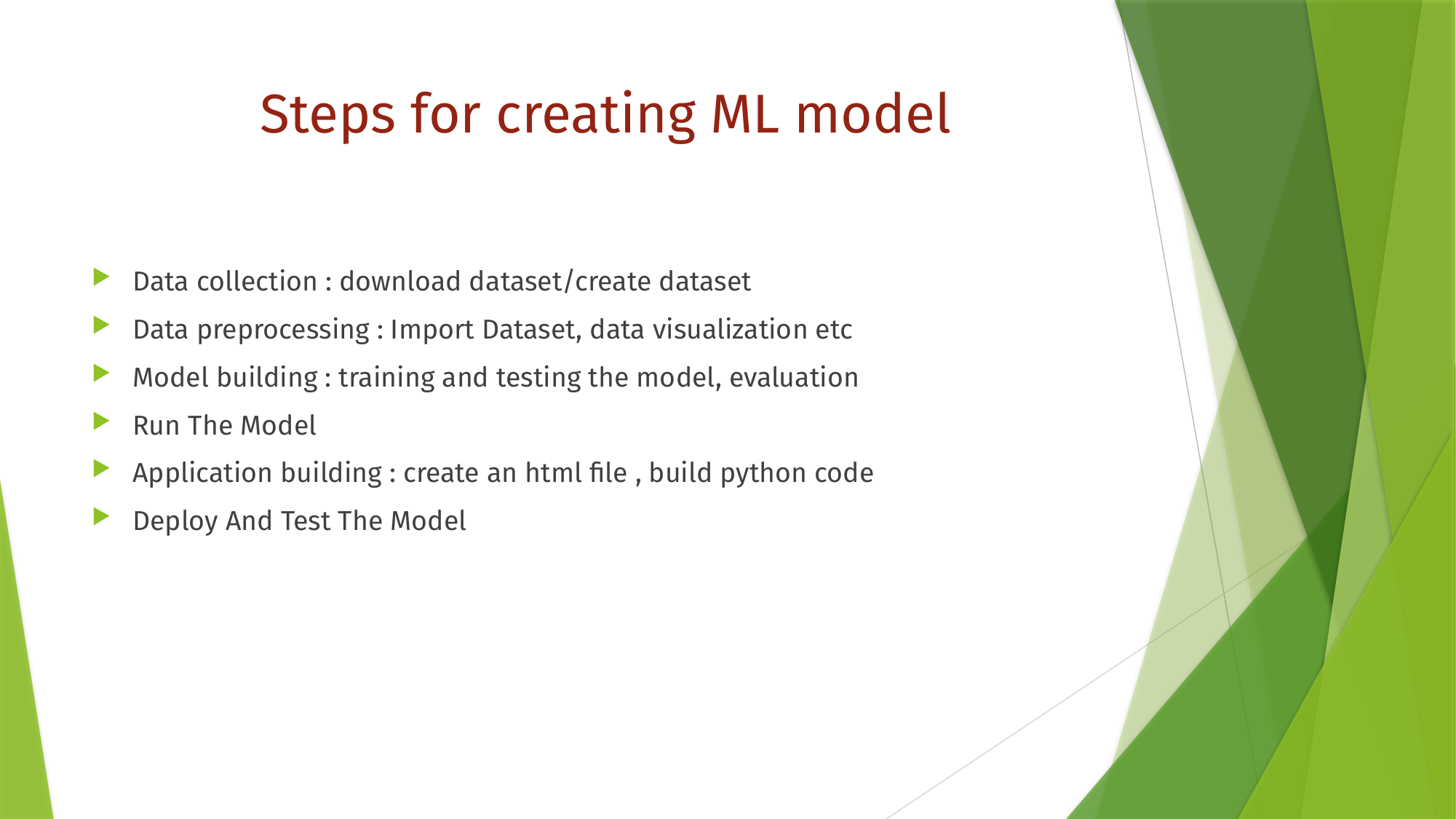

# Steps for creating ML model
Data collection : download dataset/create dataset
Data preprocessing : Import Dataset, data visualization etc
Model building : training and testing the model, evaluation
Run The Model
Application building : create an html file , build python code
Deploy And Test The Model